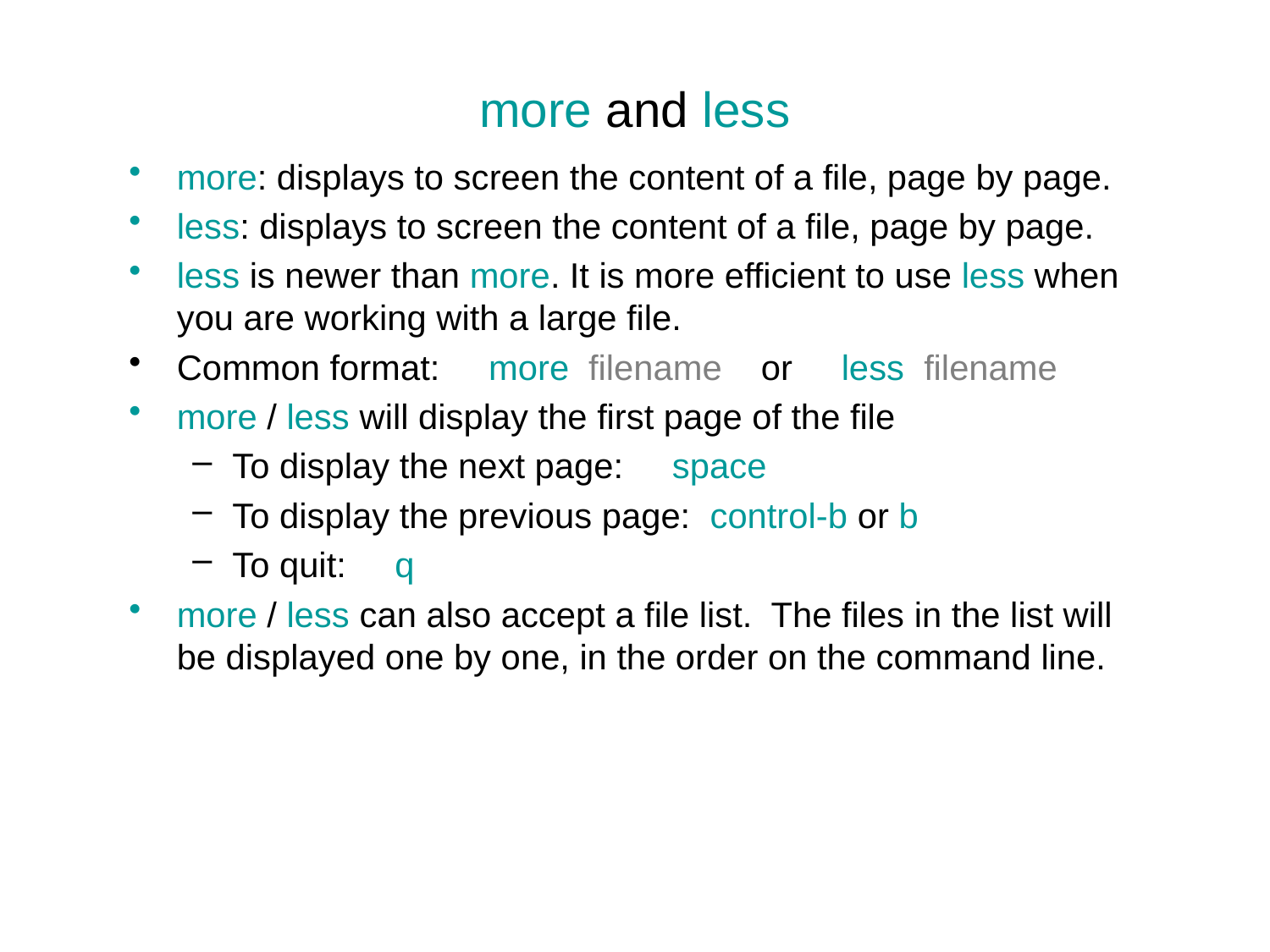

# more and less
more: displays to screen the content of a file, page by page.
less: displays to screen the content of a file, page by page.
less is newer than more. It is more efficient to use less when you are working with a large file.
Common format:     more  filename    or     less  filename
more / less will display the first page of the file
To display the next page:     space
To display the previous page:  control-b or b
To quit:     q
more / less can also accept a file list.  The files in the list will be displayed one by one, in the order on the command line.